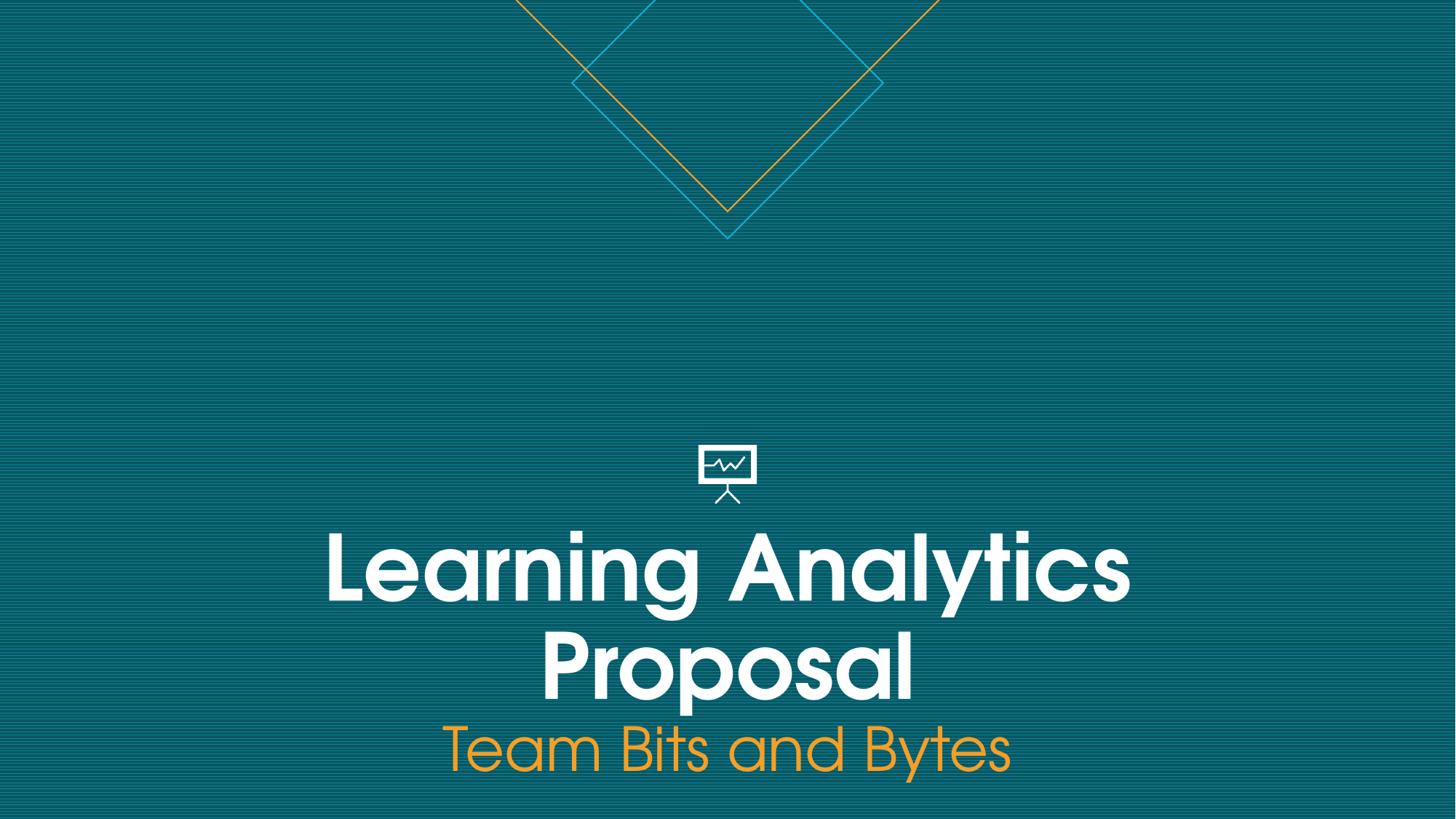

# Learning Analytics Proposal Team Bits and Bytes